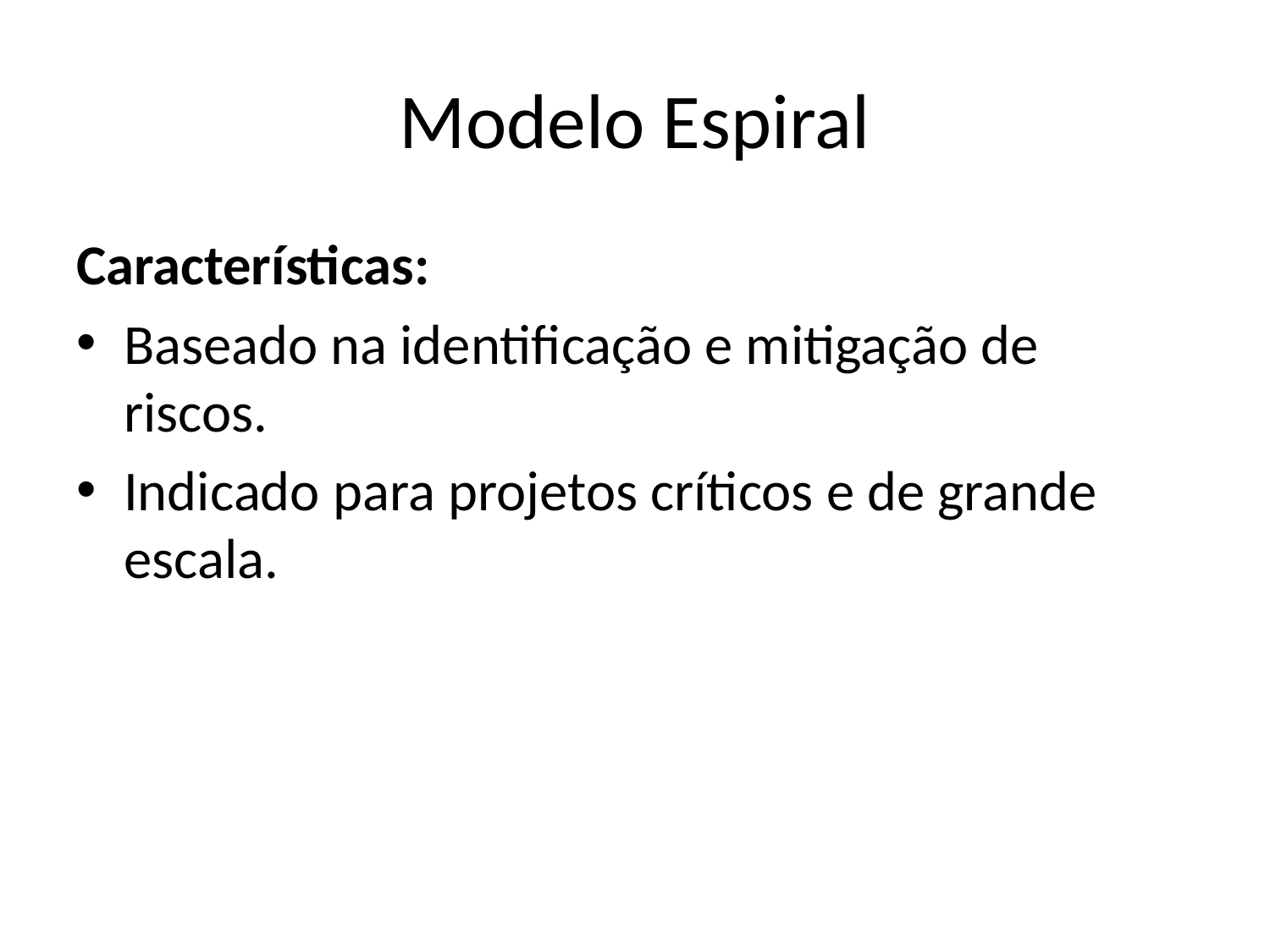

# Modelo Espiral
Características:
Baseado na identificação e mitigação de riscos.
Indicado para projetos críticos e de grande escala.